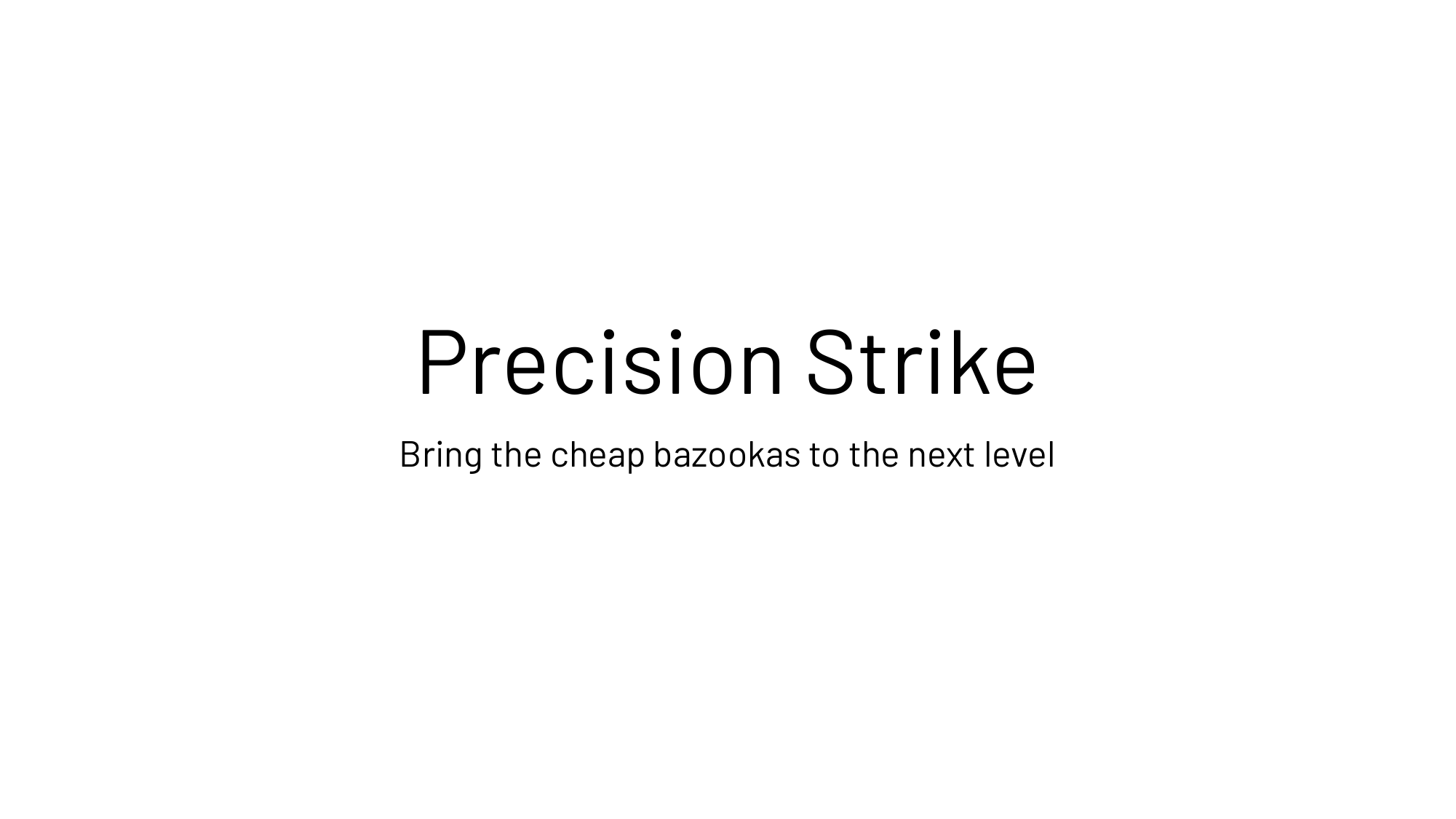

# Precision Strike
Bring the cheap bazookas to the next level